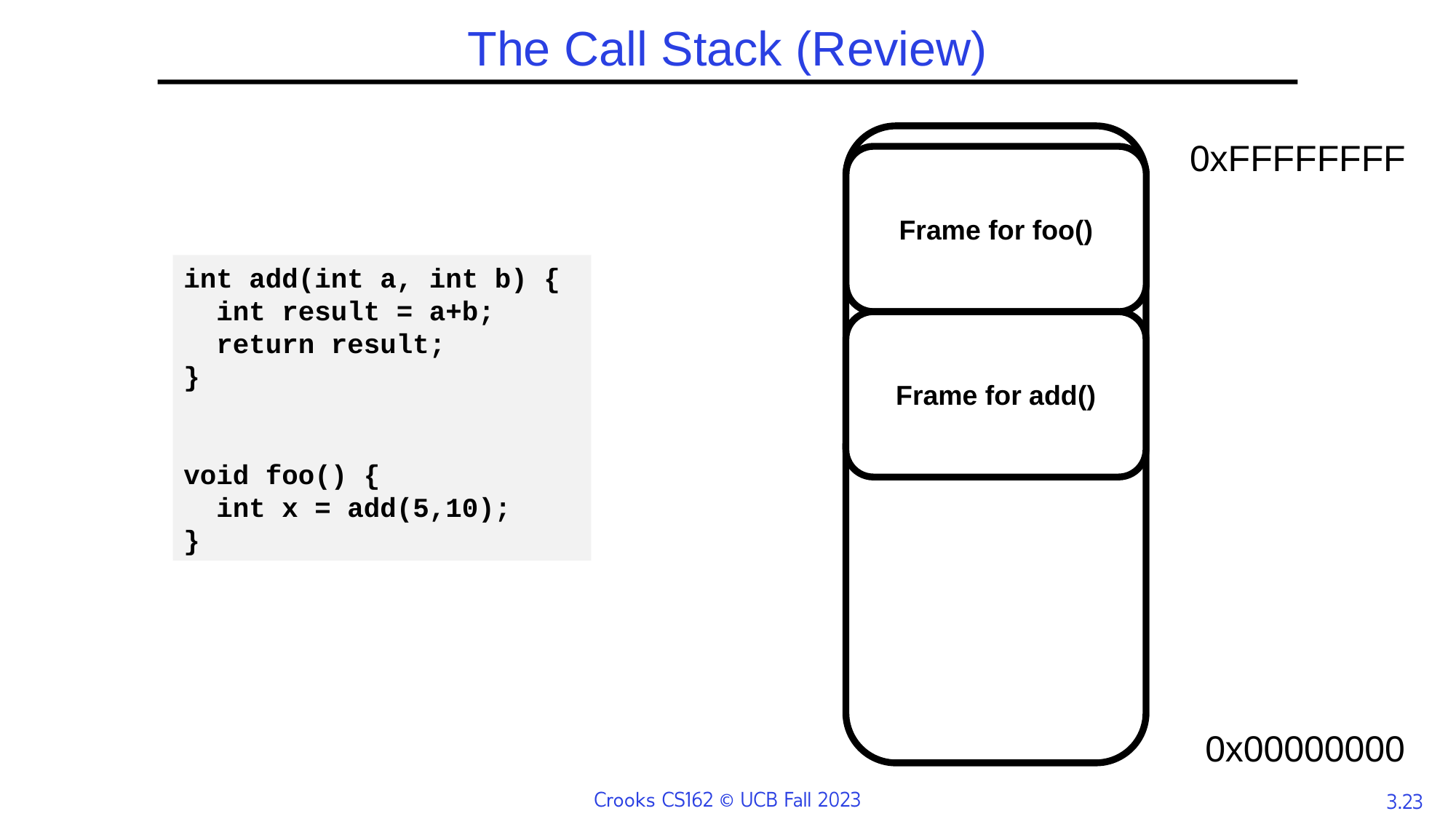

# The Call Stack (Review)

0xFFFFFFFF
Frame for foo()
int add(int a, int b) {
  int result = a+b;
  return result;
}

void foo() {
  int x = add(5,10);
}
Frame for add()
0x00000000